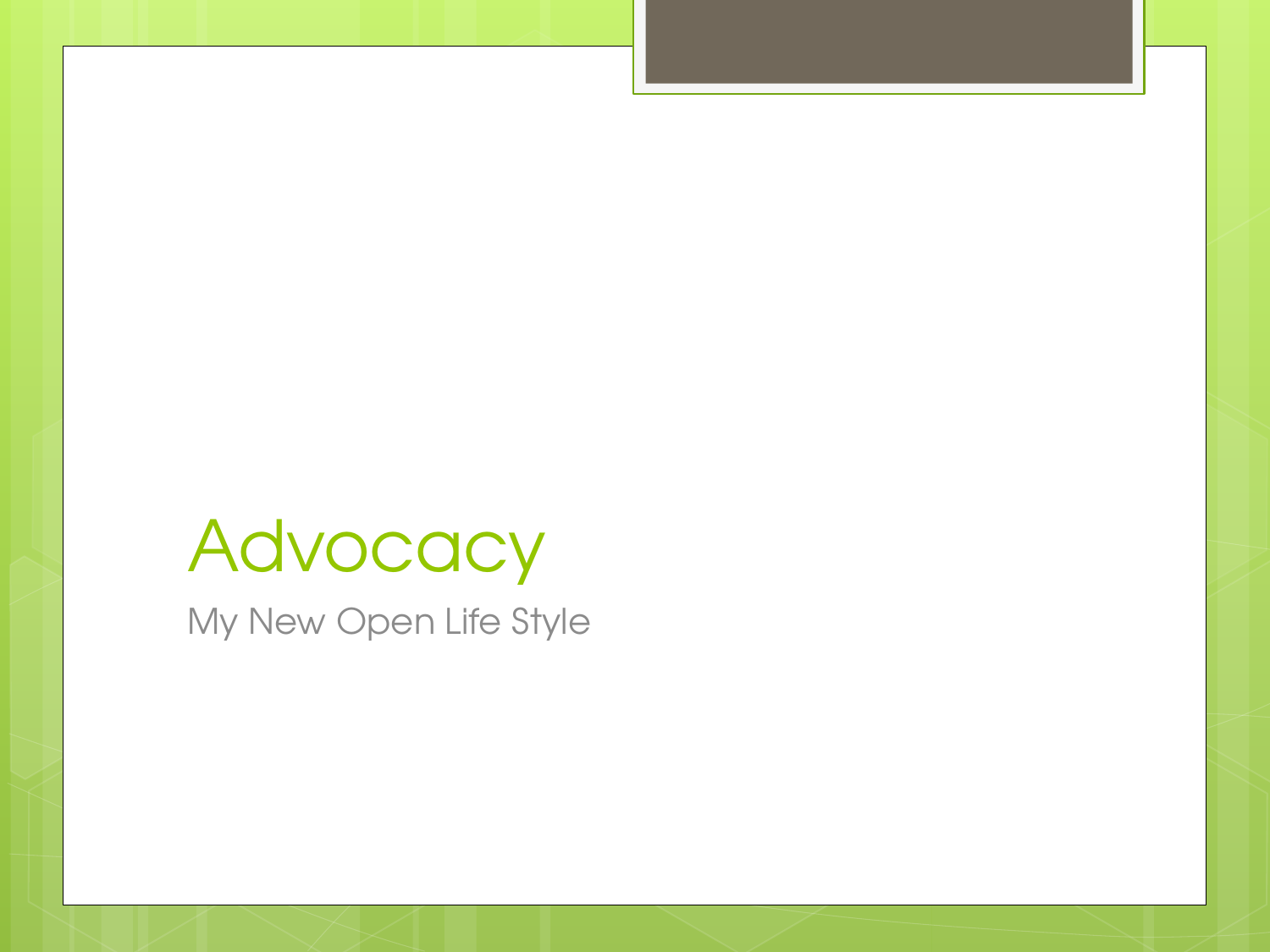

# Advocacy
My New Open Life Style